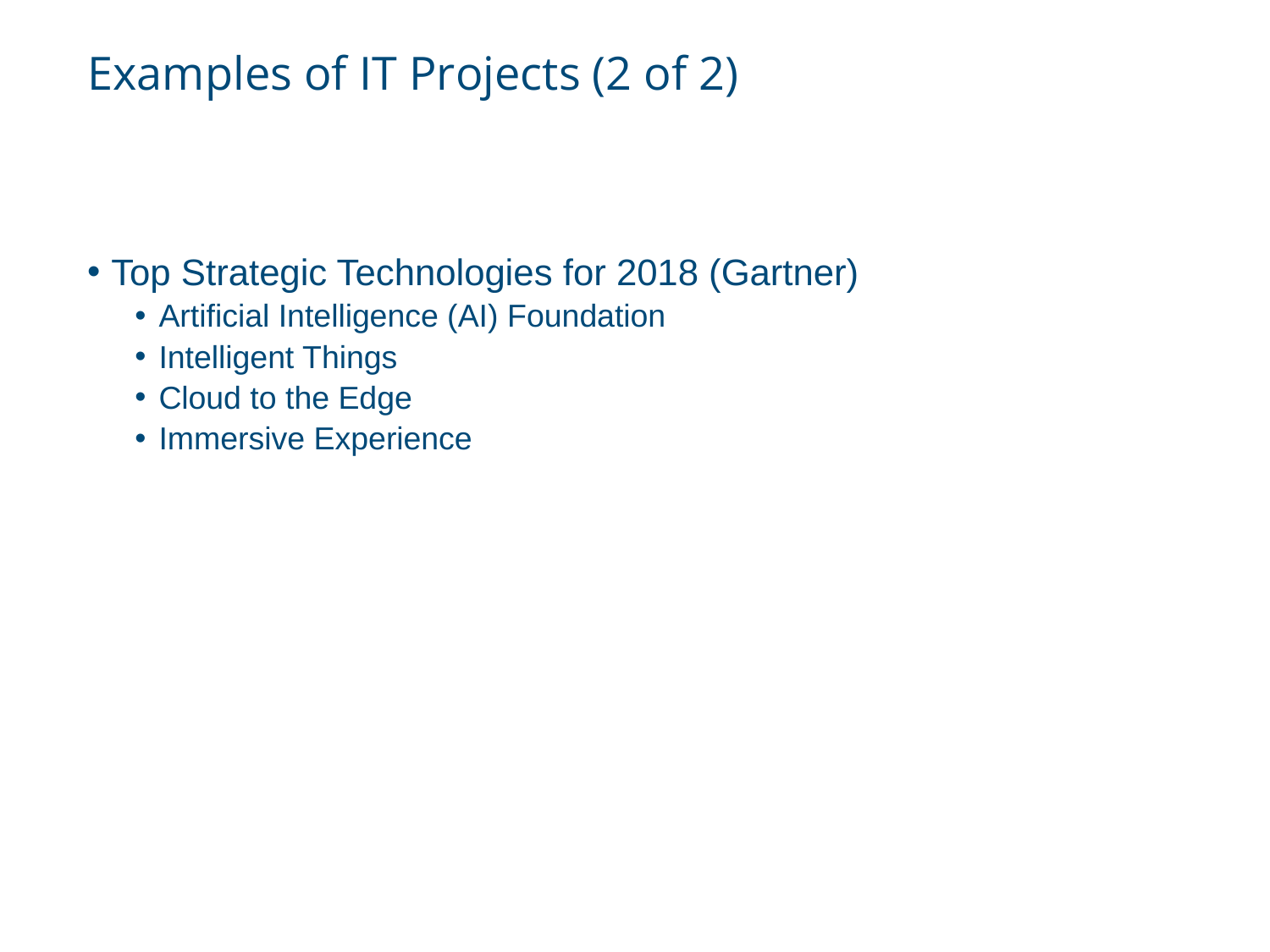

# Examples of IT Projects (2 of 2)
Top Strategic Technologies for 2018 (Gartner)
Artificial Intelligence (AI) Foundation
Intelligent Things
Cloud to the Edge
Immersive Experience
Information Technology Project Management, Ninth Edition. © 2019 Cengage. May not be copied, scanned, or duplicated, in whole or in part, except for use as permitted in a license distributed with a certain product or service or otherwise on a password-protected website for classroom use.